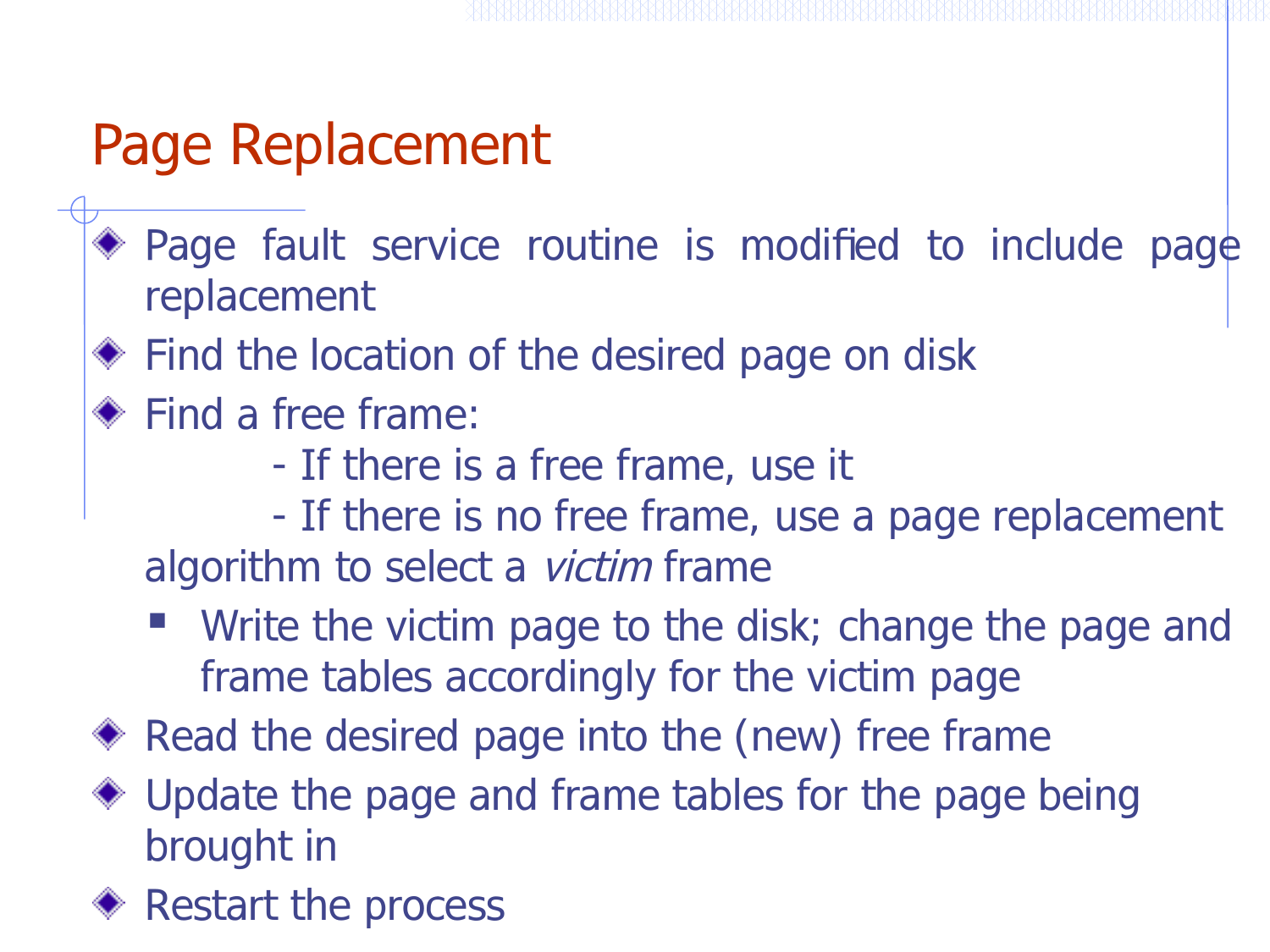

# Page Replacement
Page fault service routine is modified to include page replacement
Find the location of the desired page on disk
Find a free frame:
	- If there is a free frame, use it
	- If there is no free frame, use a page replacement algorithm to select a victim frame
Write the victim page to the disk; change the page and frame tables accordingly for the victim page
Read the desired page into the (new) free frame
Update the page and frame tables for the page being brought in
Restart the process